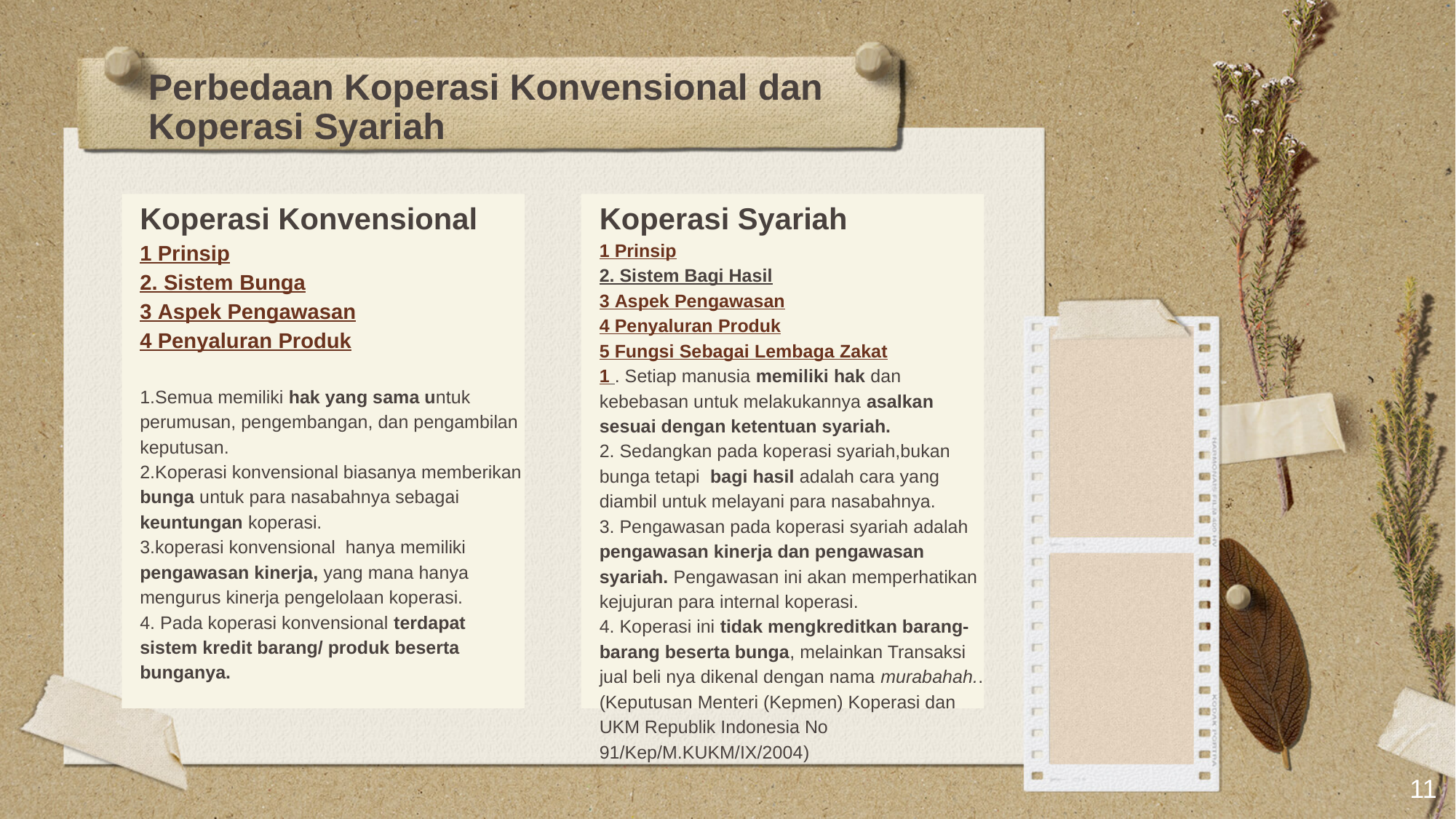

# Perbedaan Koperasi Konvensional dan Koperasi Syariah
Koperasi Konvensional
1 Prinsip
2. Sistem Bunga
3 Aspek Pengawasan
4 Penyaluran Produk

1.Semua memiliki hak yang sama untuk perumusan, pengembangan, dan pengambilan keputusan.
2.Koperasi konvensional biasanya memberikan bunga untuk para nasabahnya sebagai keuntungan koperasi.
3.koperasi konvensional  hanya memiliki pengawasan kinerja, yang mana hanya mengurus kinerja pengelolaan koperasi.
4. Pada koperasi konvensional terdapat sistem kredit barang/ produk beserta bunganya.

Koperasi Syariah
1 Prinsip
2. Sistem Bagi Hasil
3 Aspek Pengawasan
4 Penyaluran Produk
5 Fungsi Sebagai Lembaga Zakat
1 . Setiap manusia memiliki hak dan kebebasan untuk melakukannya asalkan sesuai dengan ketentuan syariah.
2. Sedangkan pada koperasi syariah,bukan bunga tetapi  bagi hasil adalah cara yang diambil untuk melayani para nasabahnya.
3. Pengawasan pada koperasi syariah adalah pengawasan kinerja dan pengawasan syariah. Pengawasan ini akan memperhatikan kejujuran para internal koperasi.
4. Koperasi ini tidak mengkreditkan barang-barang beserta bunga, melainkan Transaksi jual beli nya dikenal dengan nama murabahah..(Keputusan Menteri (Kepmen) Koperasi dan UKM Republik Indonesia No 91/Kep/M.KUKM/IX/2004)

11